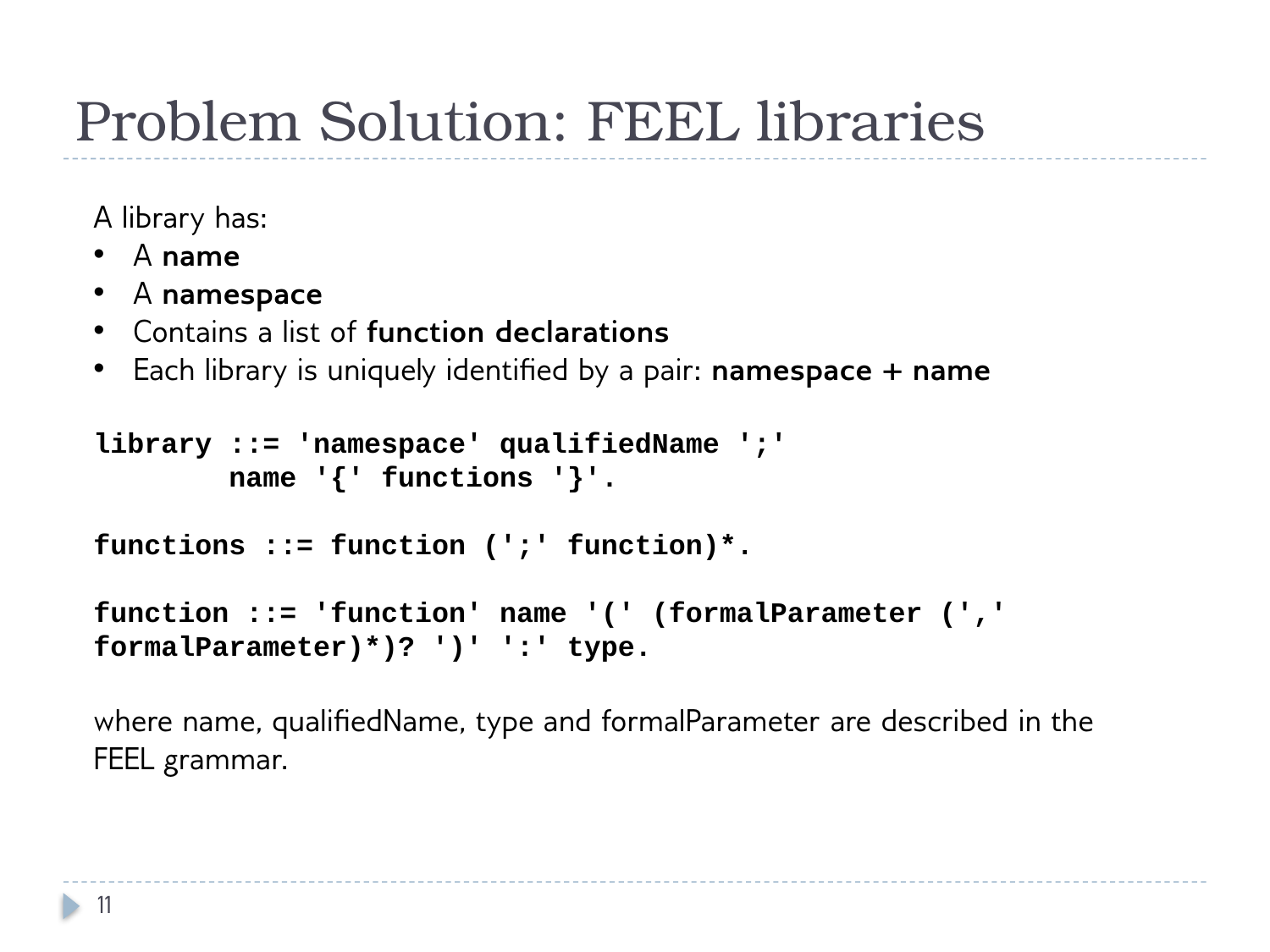

# Problem Solution: FEEL libraries
A library has:
A name
A namespace
Contains a list of function declarations
Each library is uniquely identified by a pair: namespace + name

library ::= 'namespace' qualifiedName ';'
        name '{' functions '}'.

functions ::= function (';' function)*.

function ::= 'function' name '(' (formalParameter (',' formalParameter)*)? ')' ':' type.

where name, qualifiedName, type and formalParameter are described in the FEEL grammar.
11